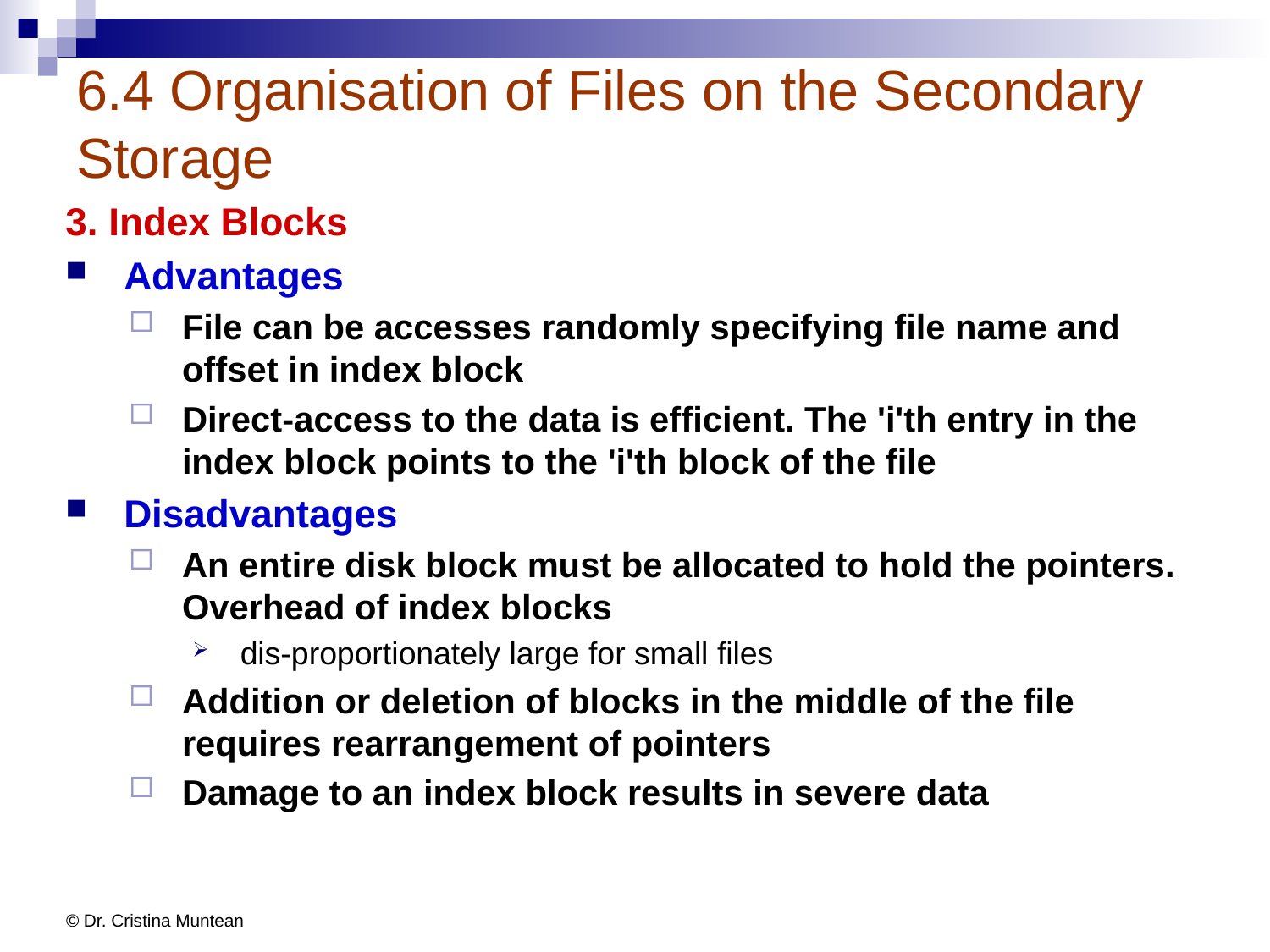

# 6.4 Organisation of Files on the Secondary Storage
3. Index Blocks
Advantages
File can be accesses randomly specifying file name and offset in index block
Direct-access to the data is efficient. The 'i'th entry in the index block points to the 'i'th block of the file
Disadvantages
An entire disk block must be allocated to hold the pointers. Overhead of index blocks
dis-proportionately large for small files
Addition or deletion of blocks in the middle of the file requires rearrangement of pointers
Damage to an index block results in severe data